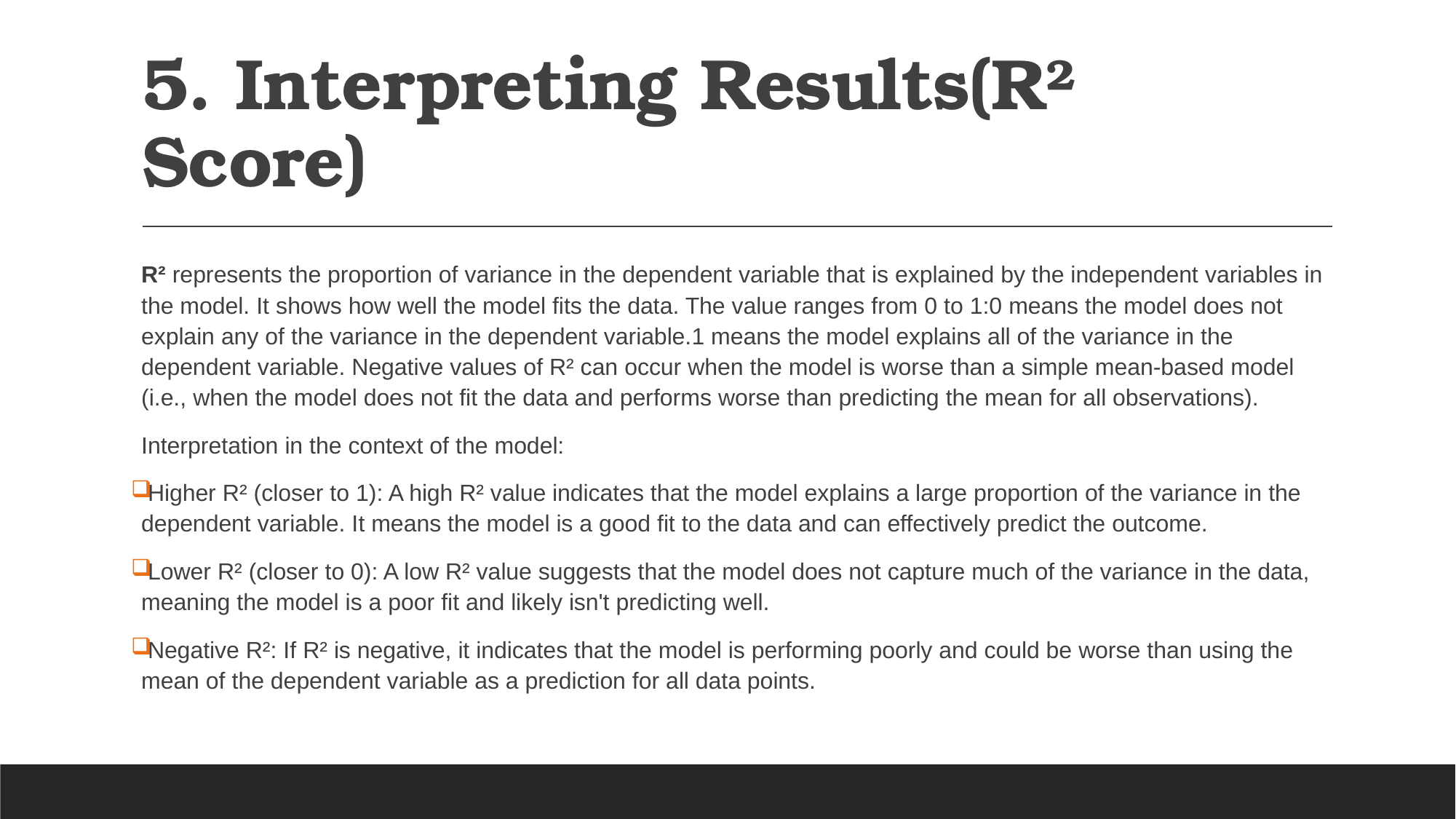

# 5. Interpreting Results(R² Score)
R² represents the proportion of variance in the dependent variable that is explained by the independent variables in the model. It shows how well the model fits the data. The value ranges from 0 to 1:0 means the model does not explain any of the variance in the dependent variable.1 means the model explains all of the variance in the dependent variable. Negative values of R² can occur when the model is worse than a simple mean-based model (i.e., when the model does not fit the data and performs worse than predicting the mean for all observations).
Interpretation in the context of the model:
Higher R² (closer to 1): A high R² value indicates that the model explains a large proportion of the variance in the dependent variable. It means the model is a good fit to the data and can effectively predict the outcome.
Lower R² (closer to 0): A low R² value suggests that the model does not capture much of the variance in the data, meaning the model is a poor fit and likely isn't predicting well.
Negative R²: If R² is negative, it indicates that the model is performing poorly and could be worse than using the mean of the dependent variable as a prediction for all data points.